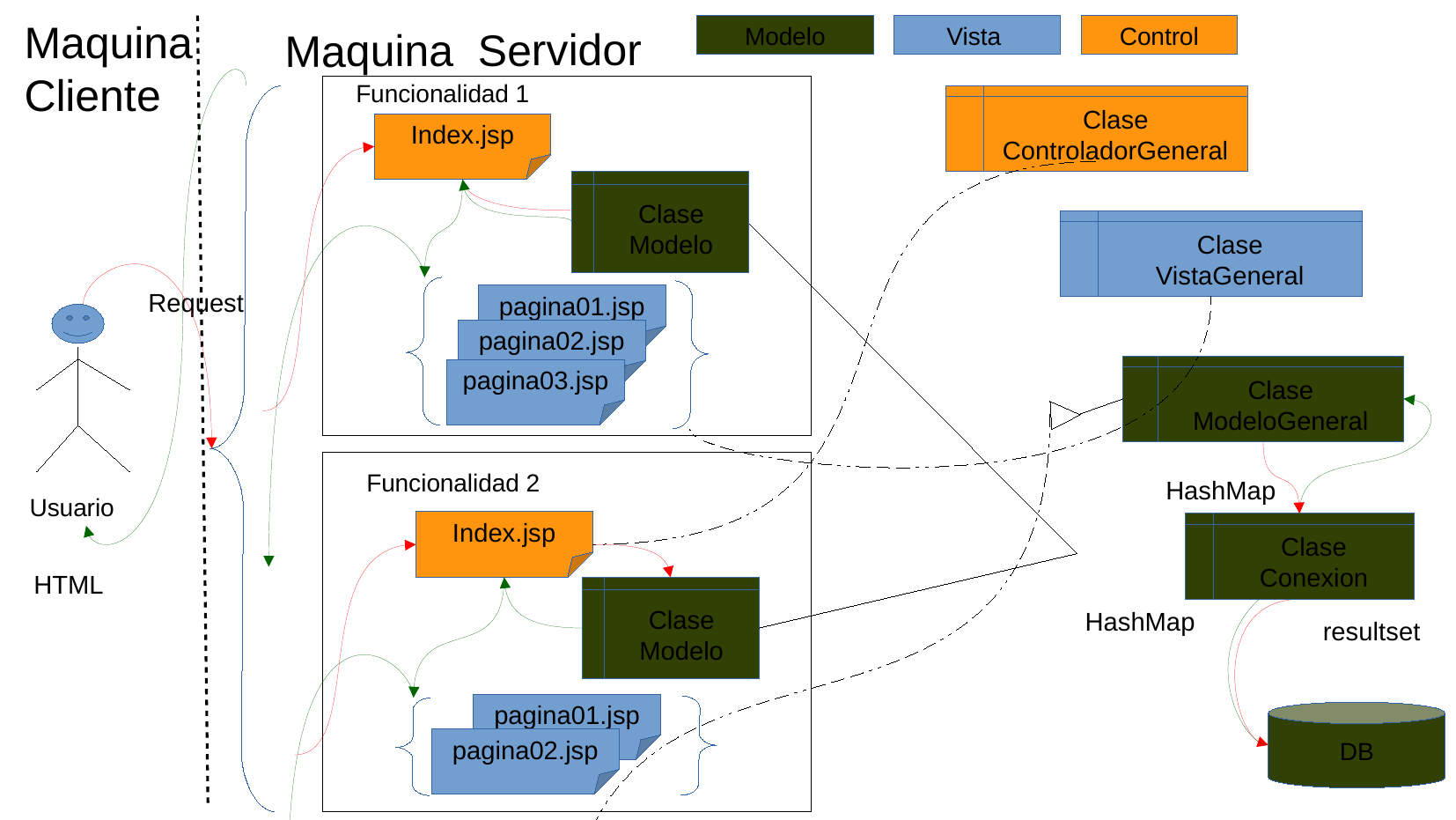

Maquina
Cliente

Maquina  Servidor
Modelo
Vista
Control
Funcionalidad 1

Clase
ControladorGeneral
Index.jsp
Clase
Modelo
Clase
VistaGeneral

Request

pagina01.jsp

pagina02.jsp
Clase
ModeloGeneral
pagina03.jsp

Funcionalidad 2
HashMap
Usuario
sql
Index.jsp
Clase
Conexion
HTML
Clase
Modelo
HashMap
resultset
pagina01.jsp

DB
pagina02.jsp